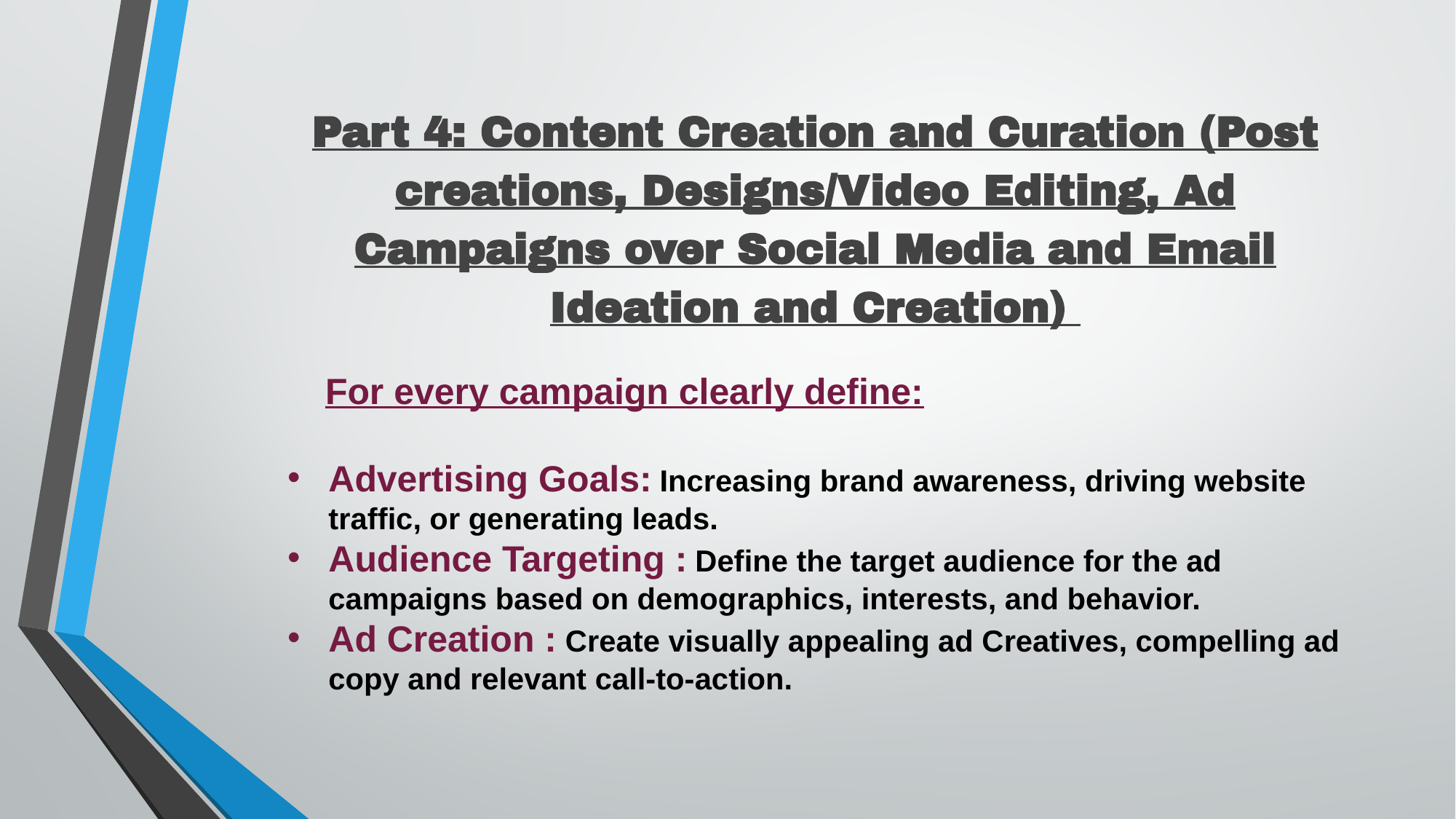

Part 4: Content Creation and Curation (Post creations, Designs/Video Editing, Ad Campaigns over Social Media and Email Ideation and Creation)

For every campaign clearly define:

Advertising Goals: Increasing brand awareness, driving website traffic, or generating leads.
Audience Targeting : Define the target audience for the ad campaigns based on demographics, interests, and behavior.
Ad Creation : Create visually appealing ad Creatives, compelling ad copy and relevant call-to-action.